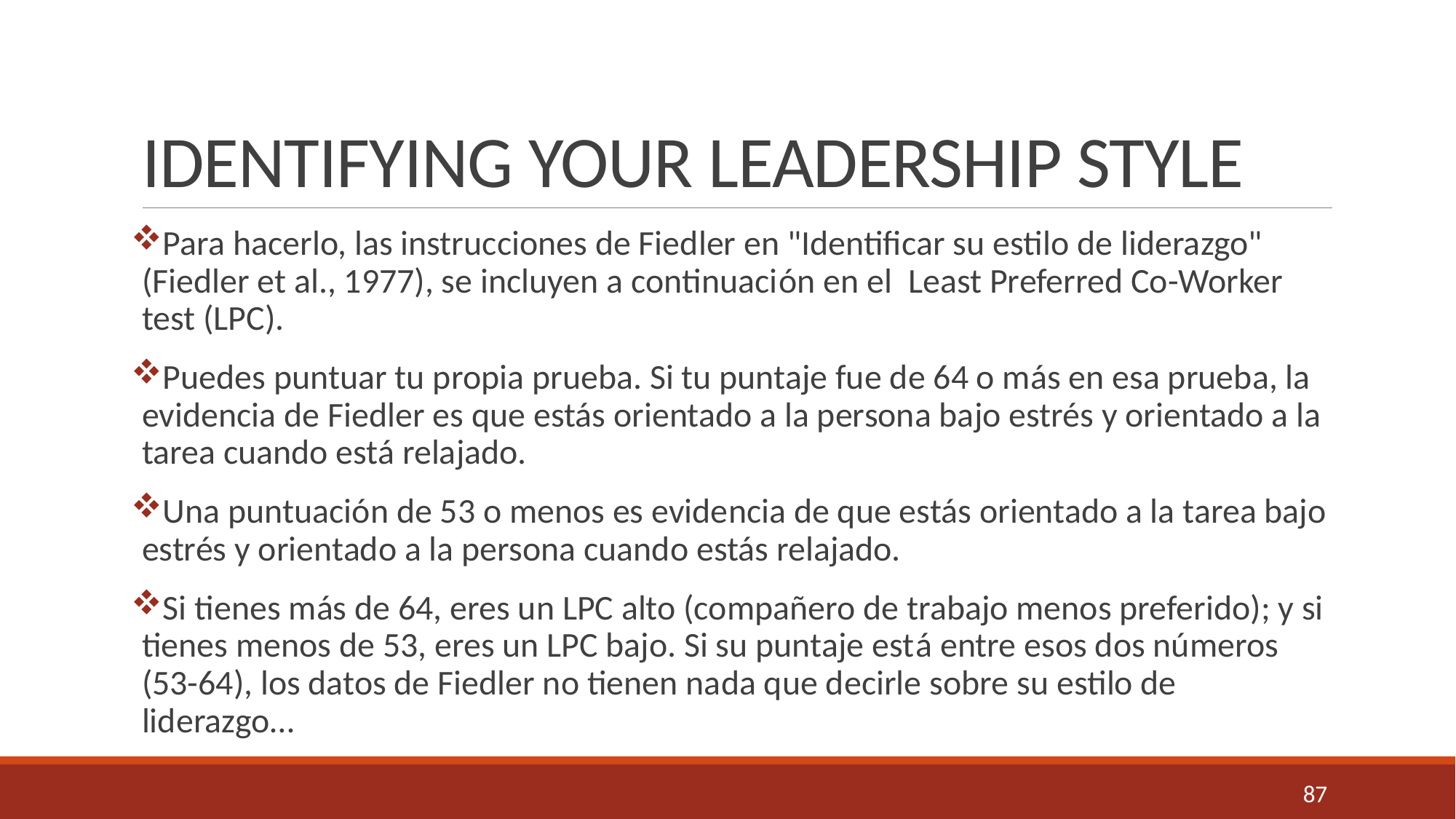

# IDENTIFYING YOUR LEADERSHIP STYLE
Para hacerlo, las instrucciones de Fiedler en "Identificar su estilo de liderazgo" (Fiedler et al., 1977), se incluyen a continuación en el  Least Preferred Co-Worker test (LPC).
Puedes puntuar tu propia prueba. Si tu puntaje fue de 64 o más en esa prueba, la evidencia de Fiedler es que estás orientado a la persona bajo estrés y orientado a la tarea cuando está relajado.
Una puntuación de 53 o menos es evidencia de que estás orientado a la tarea bajo estrés y orientado a la persona cuando estás relajado.
Si tienes más de 64, eres un LPC alto (compañero de trabajo menos preferido); y si tienes menos de 53, eres un LPC bajo. Si su puntaje está entre esos dos números (53-64), los datos de Fiedler no tienen nada que decirle sobre su estilo de liderazgo…
87